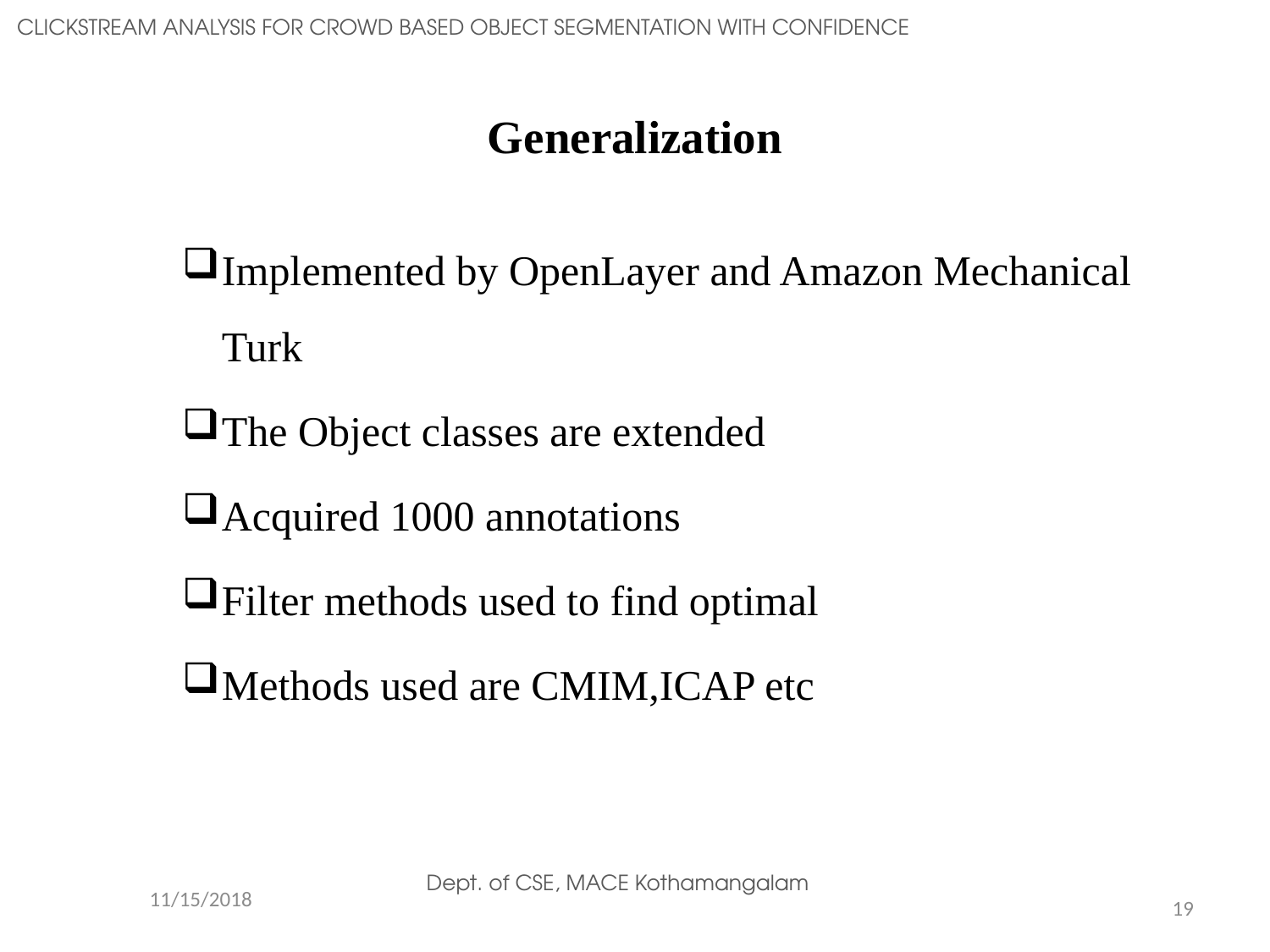

CLICKSTREAM ANALYSIS FOR CROWD BASED OBJECT SEGMENTATION WITH CONFIDENCE
# Generalization

Implemented by OpenLayer and Amazon Mechanical Turk
The Object classes are extended
Acquired 1000 annotations
Filter methods used to find optimal
Methods used are CMIM,ICAP etc

 Dept. of CSE, MACE Kothamangalam
11/15/2018
19